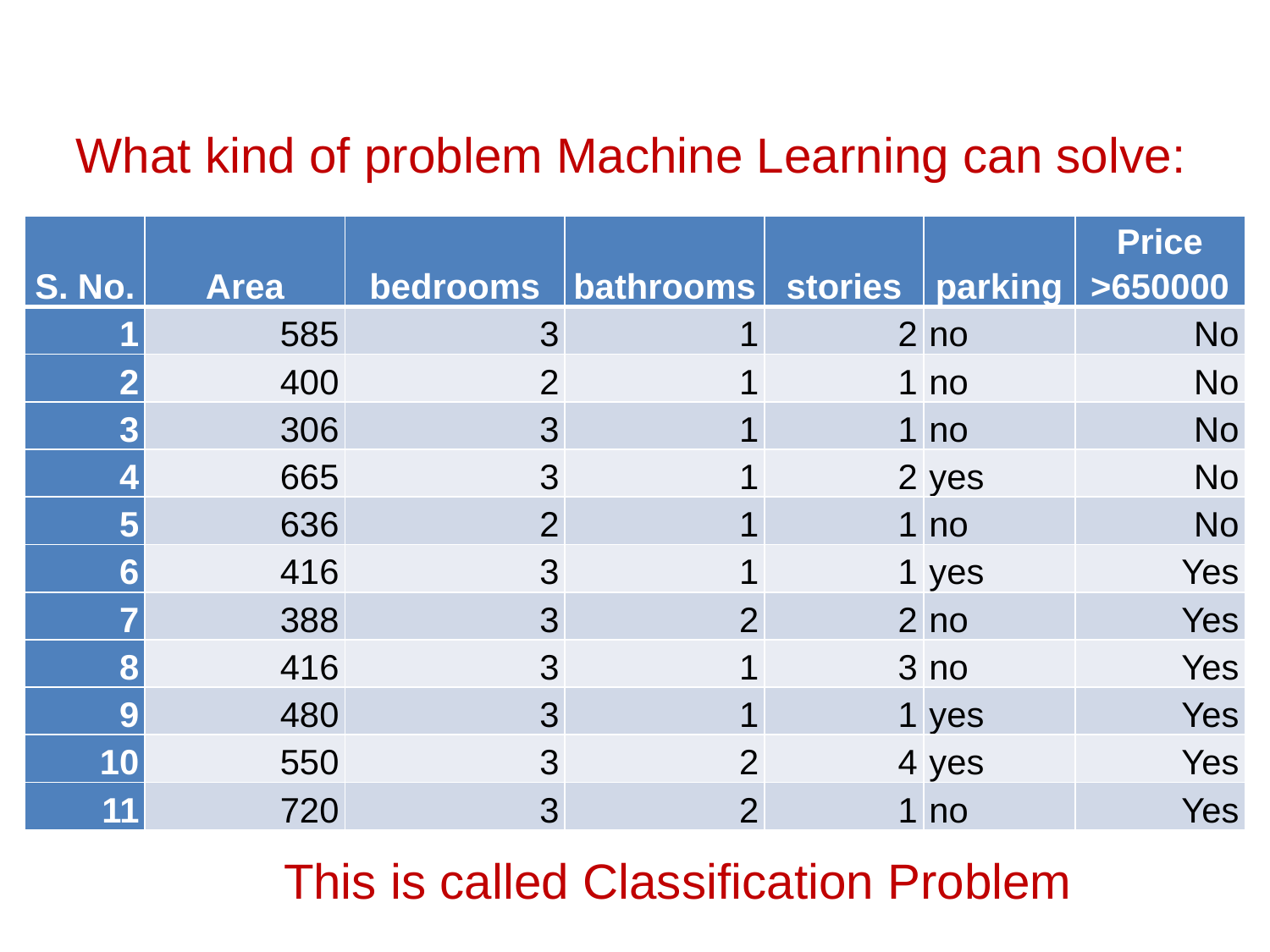

# What kind of problem Machine Learning can solve:
| S. No. | Area | bedrooms | bathrooms | stories | parking | Price >650000 |
| --- | --- | --- | --- | --- | --- | --- |
| 1 | 585 | 3 | 1 | 2 | no | No |
| 2 | 400 | 2 | 1 | 1 | no | No |
| 3 | 306 | 3 | 1 | 1 | no | No |
| 4 | 665 | 3 | 1 | 2 | yes | No |
| 5 | 636 | 2 | 1 | 1 | no | No |
| 6 | 416 | 3 | 1 | 1 | yes | Yes |
| 7 | 388 | 3 | 2 | 2 | no | Yes |
| 8 | 416 | 3 | 1 | 3 | no | Yes |
| 9 | 480 | 3 | 1 | 1 | yes | Yes |
| 10 | 550 | 3 | 2 | 4 | yes | Yes |
| 11 | 720 | 3 | 2 | 1 | no | Yes |
This is called Classification Problem